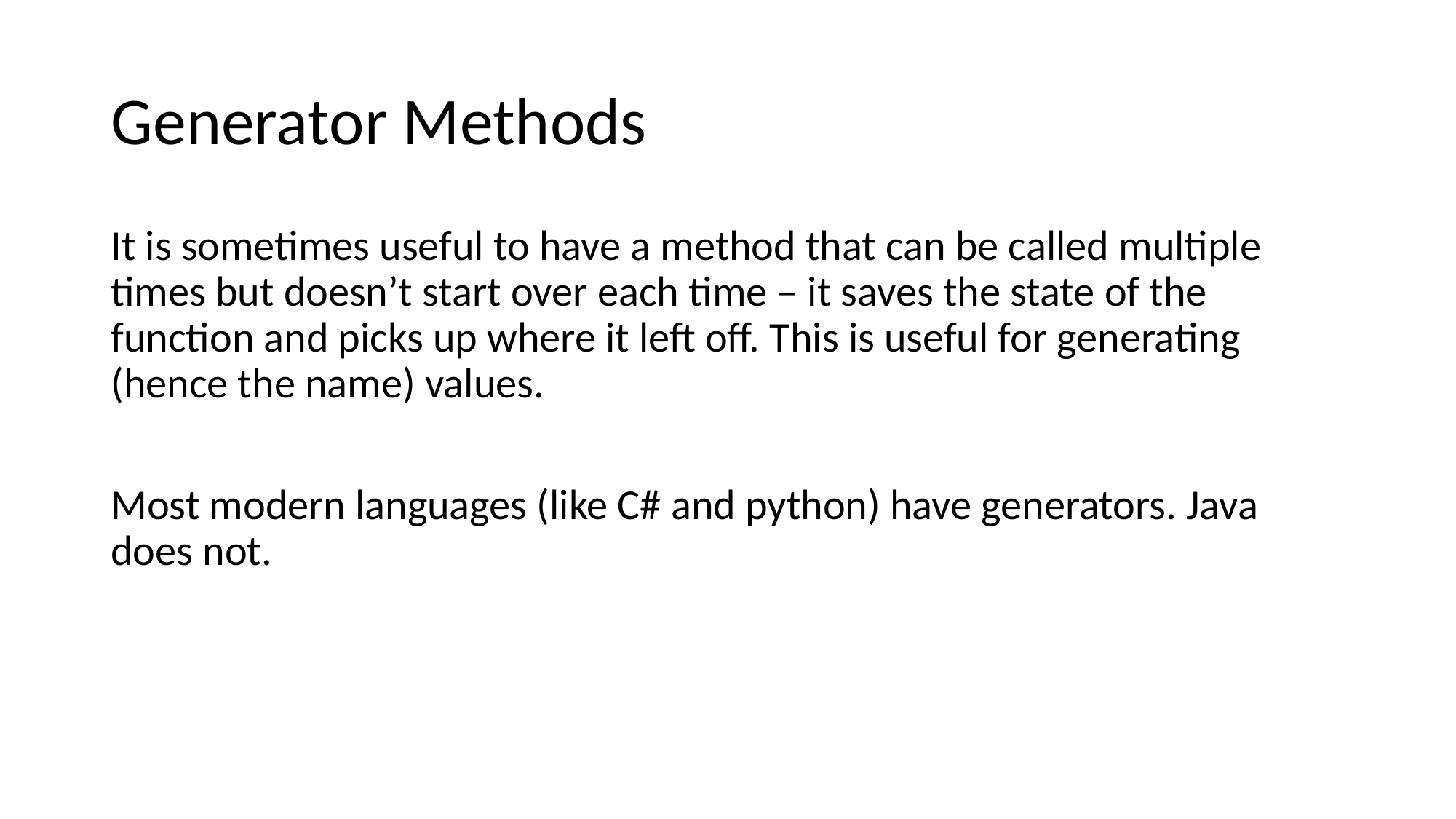

# Generator Methods
It is sometimes useful to have a method that can be called multiple times but doesn’t start over each time – it saves the state of the function and picks up where it left off. This is useful for generating (hence the name) values.

Most modern languages (like C# and python) have generators. Java does not.